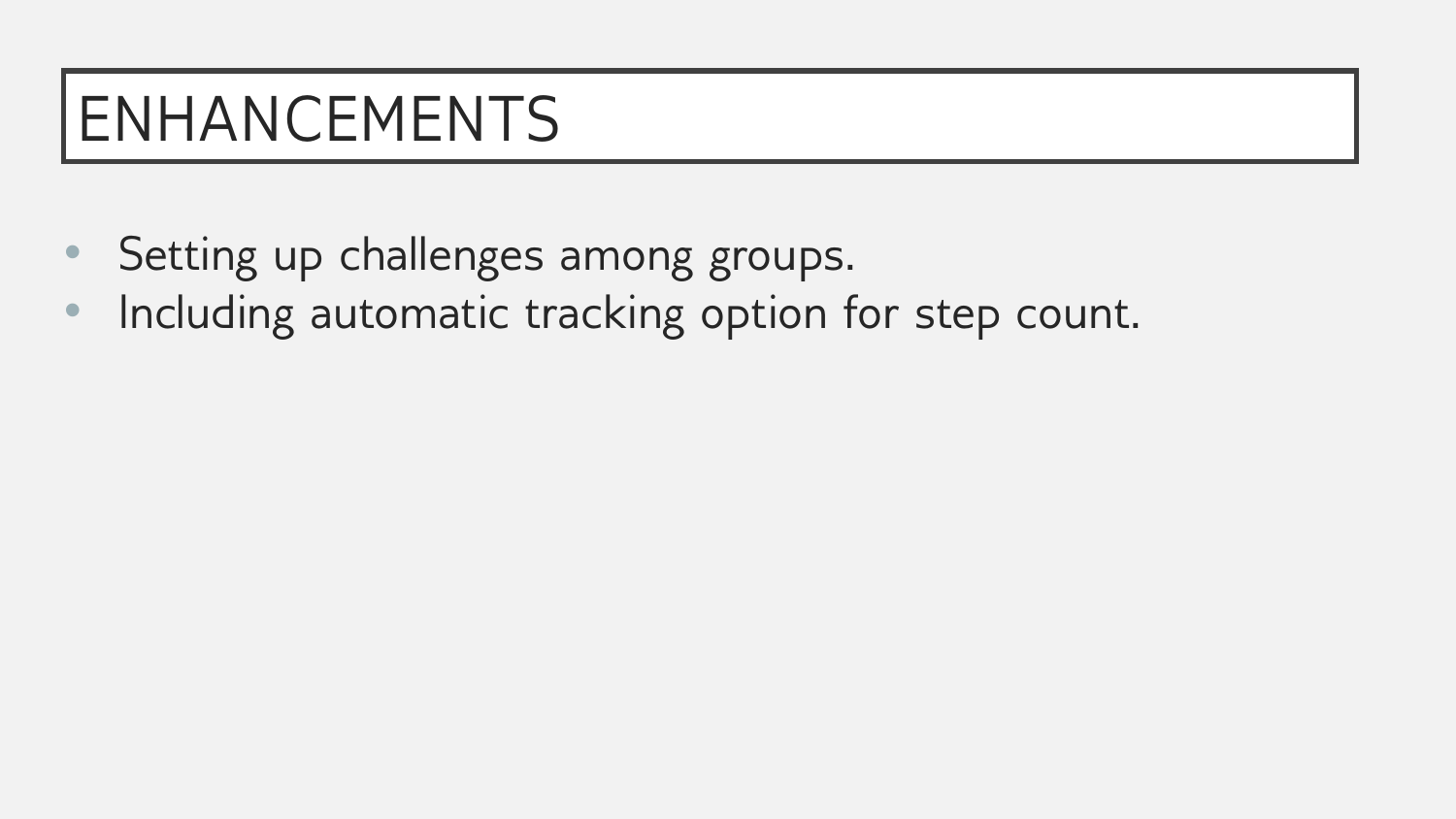

# EnhanCEMENTS
Setting up challenges among groups.
Including automatic tracking option for step count.